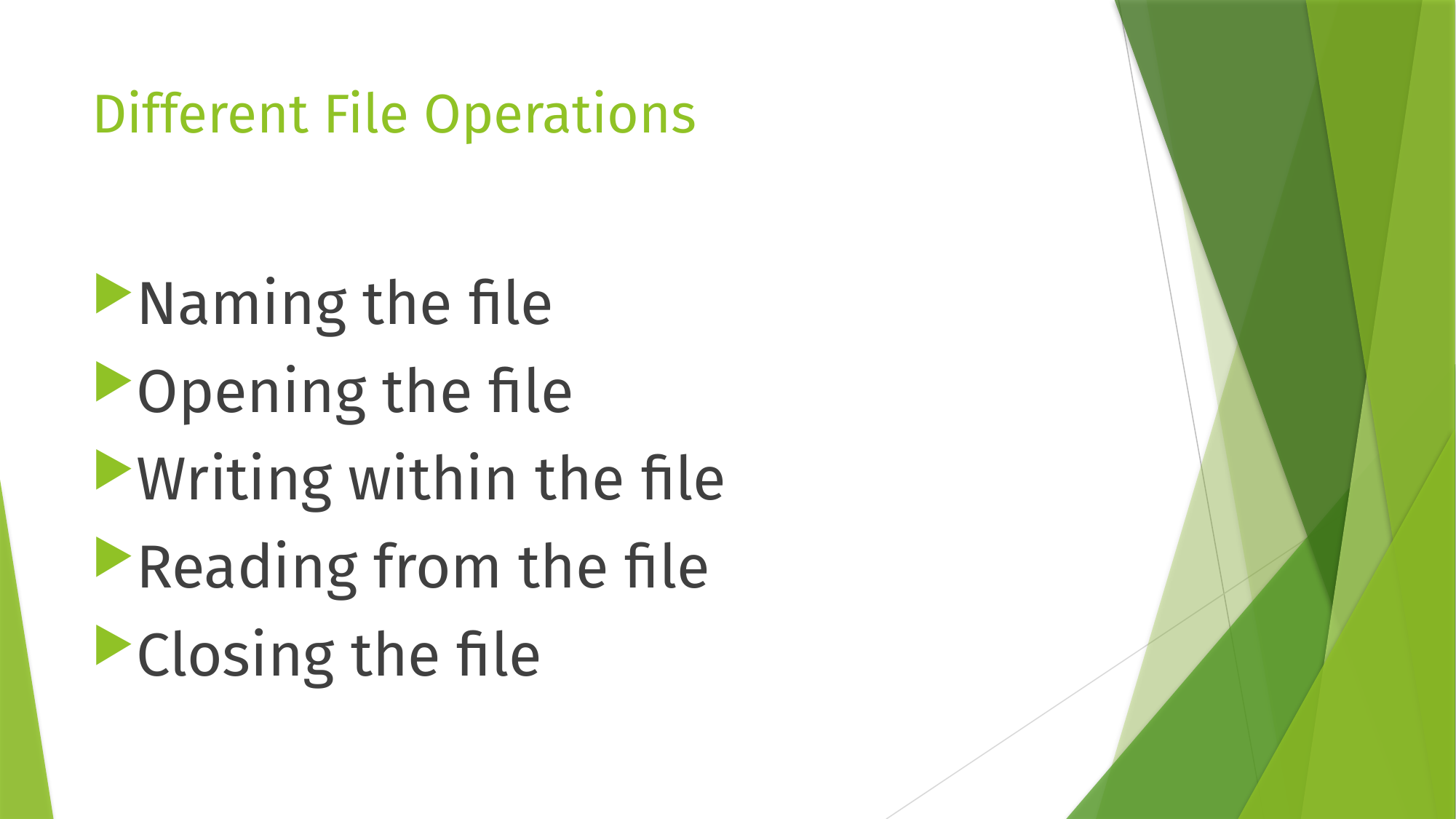

# Different File Operations
Naming the file
Opening the file
Writing within the file
Reading from the file
Closing the file